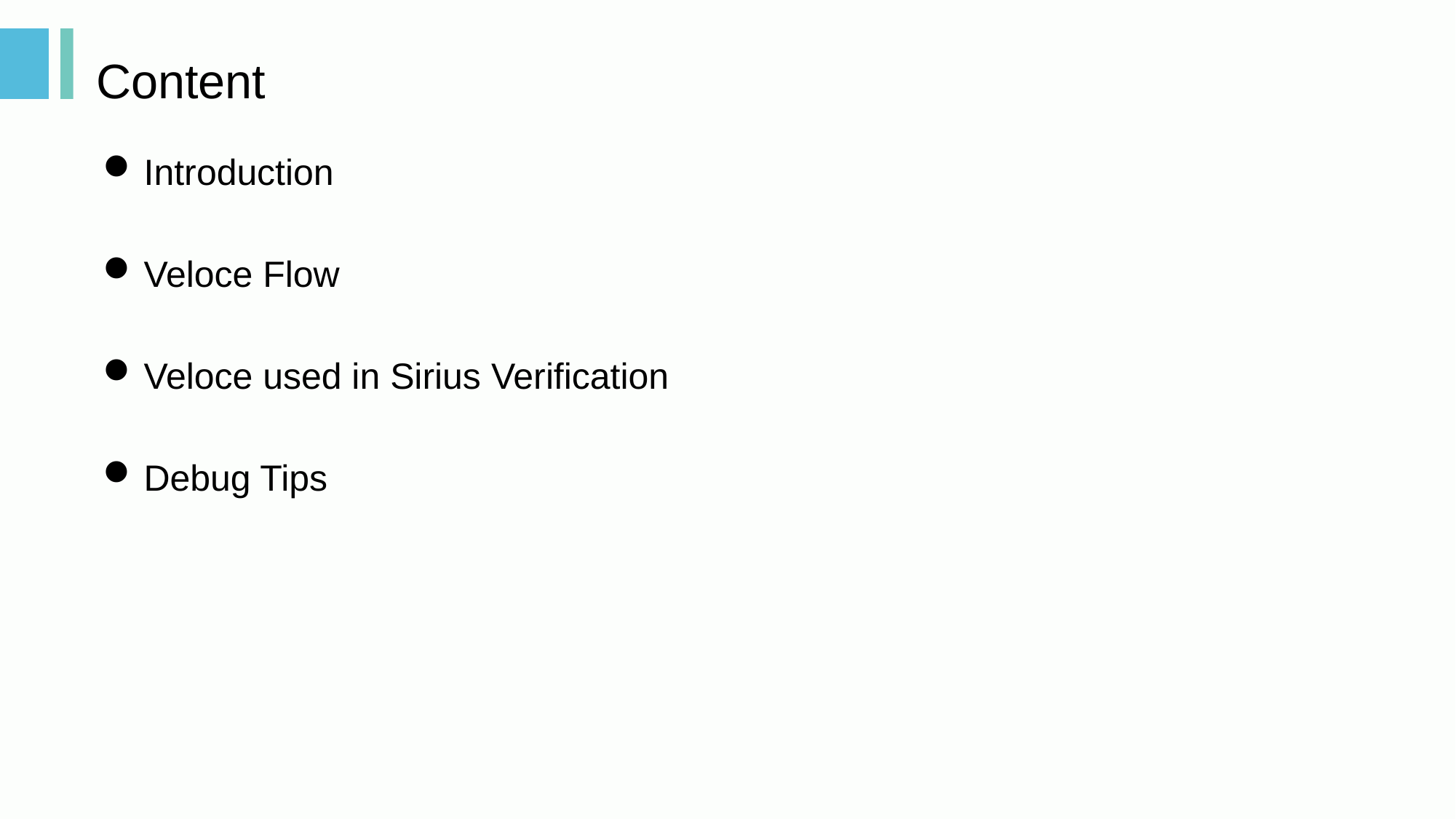

# Content
Introduction

Veloce Flow

Veloce used in Sirius Verification

Debug Tips